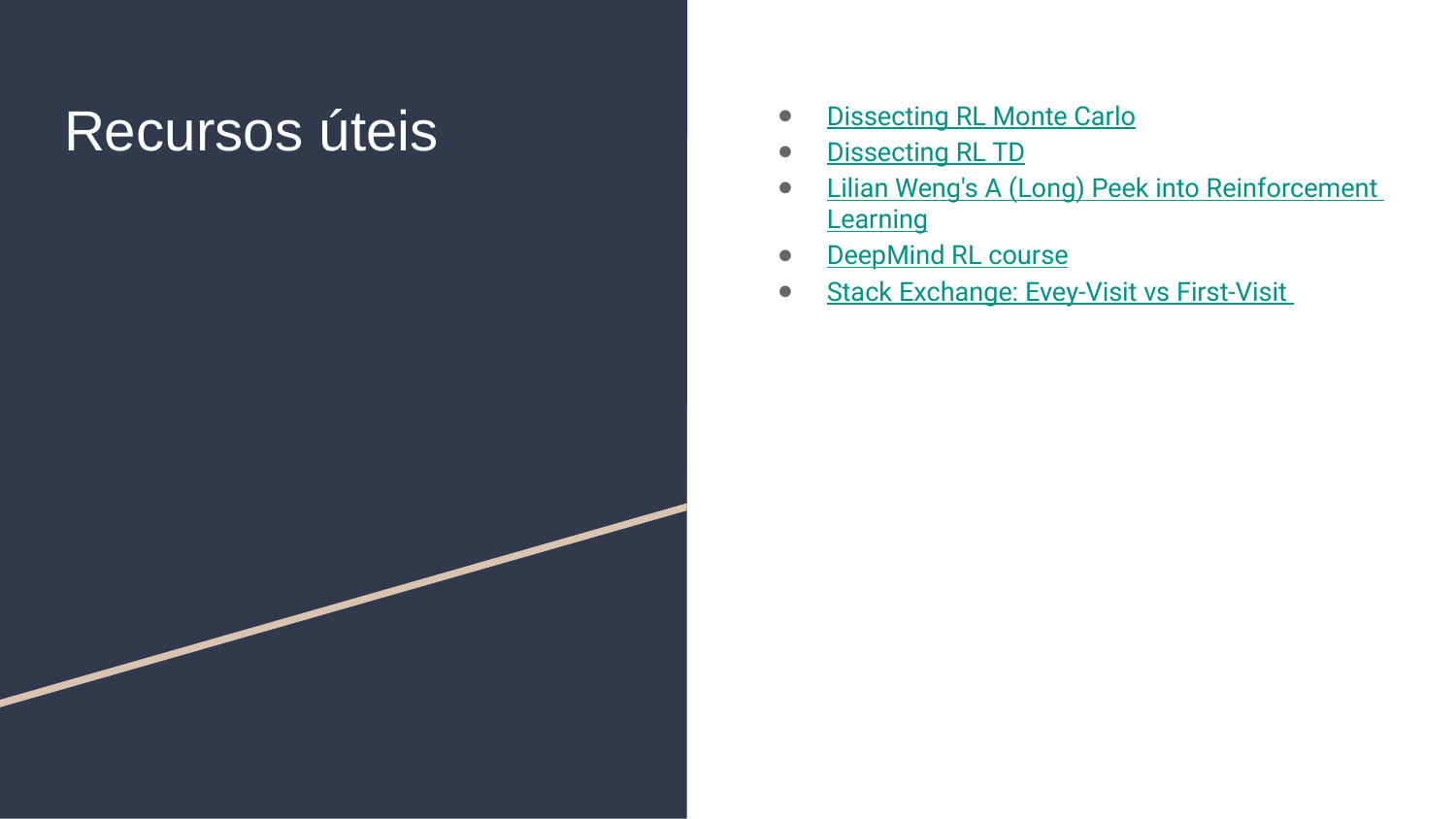

# Recursos úteis
Dissecting RL Monte Carlo
Dissecting RL TD
Lilian Weng's A (Long) Peek into Reinforcement Learning
DeepMind RL course
Stack Exchange: Evey-Visit vs First-Visit